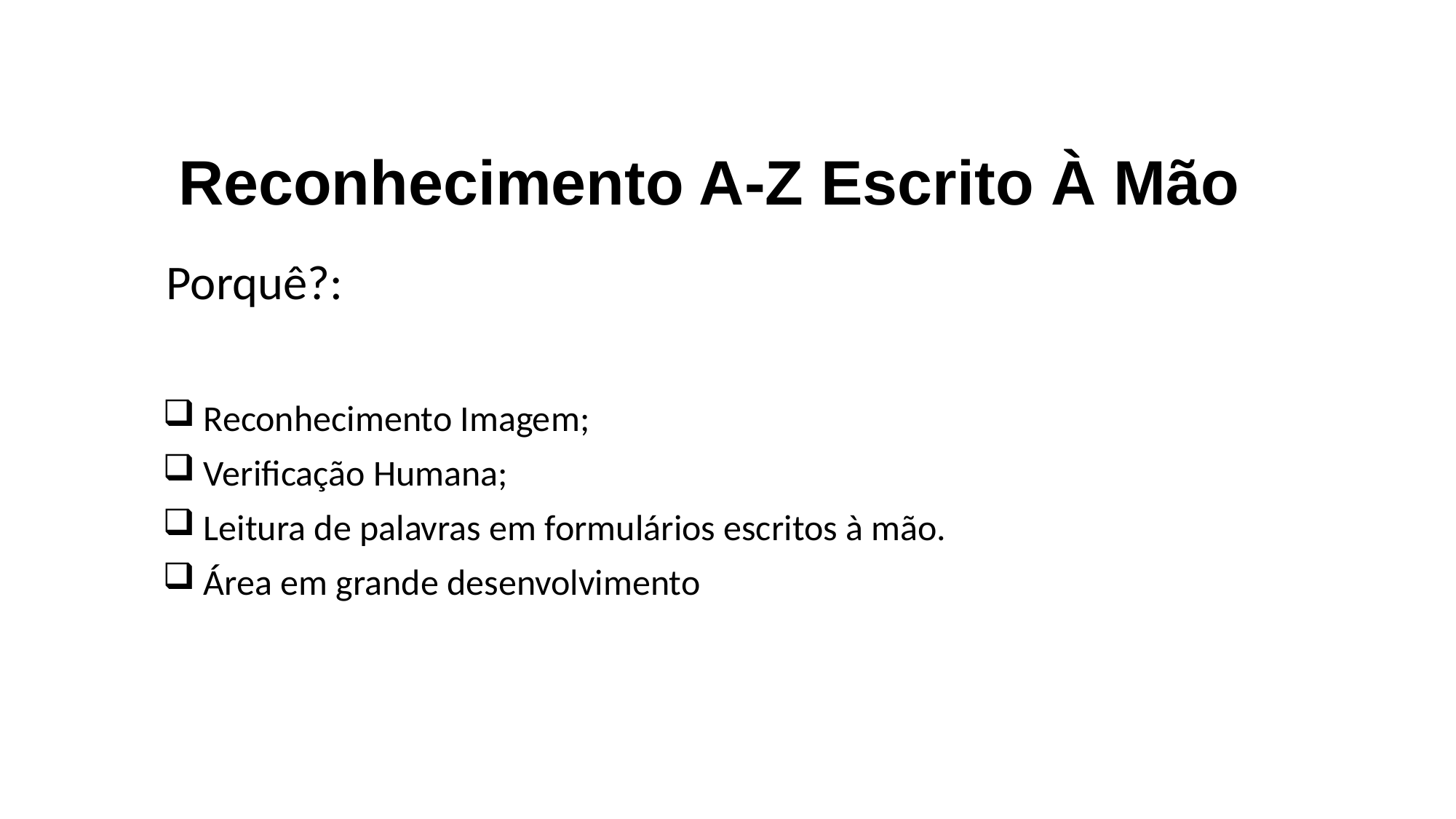

# Reconhecimento A-Z Escrito À Mão
Porquê?:

Reconhecimento Imagem;
Verificação Humana;
Leitura de palavras em formulários escritos à mão.
Área em grande desenvolvimento